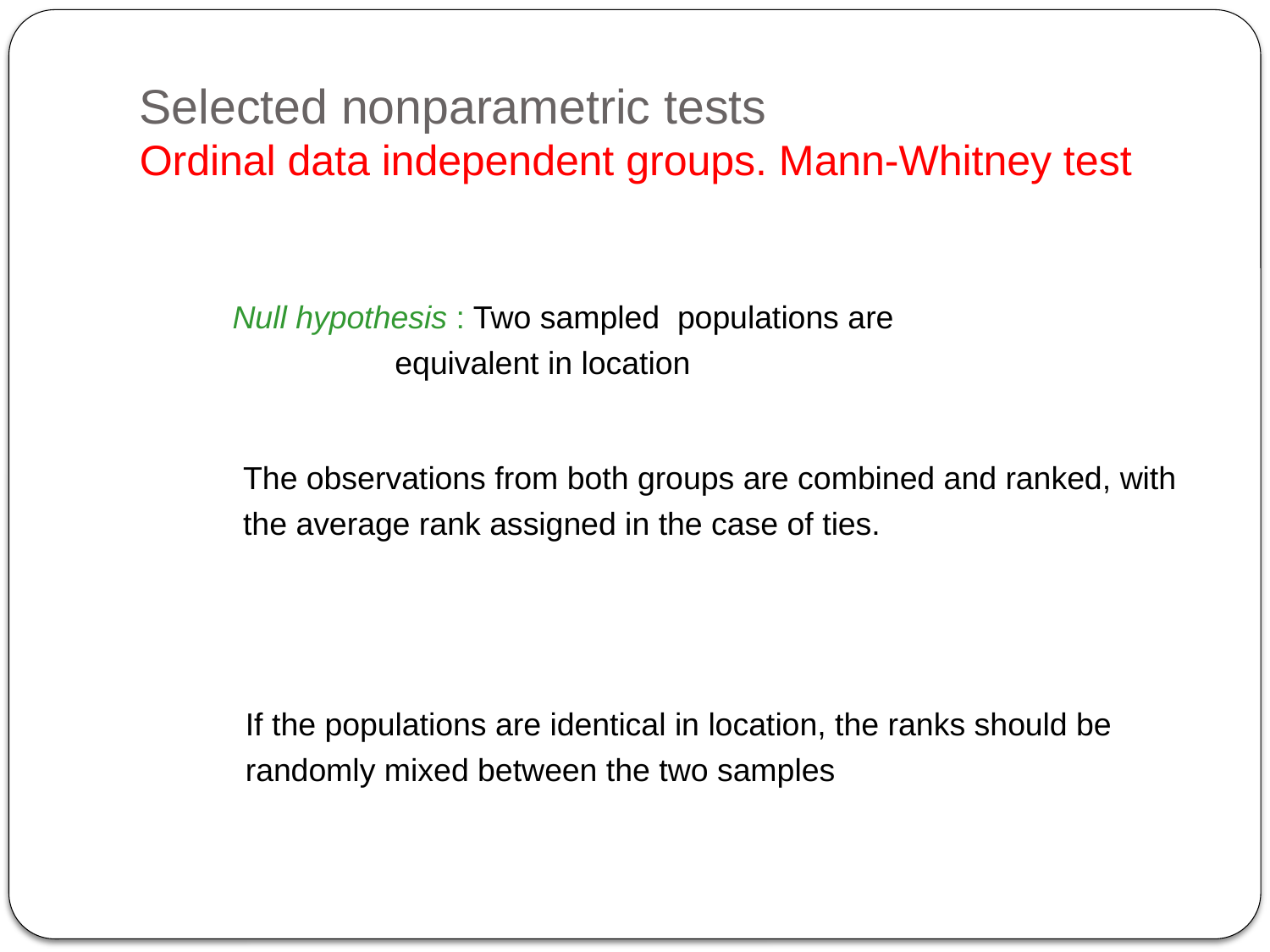

# Selected nonparametric tests Ordinal data independent groups. Mann-Whitney test
Null hypothesis : Two sampled  populations are 			    equivalent in location
The observations from both groups are combined and ranked, with the average rank assigned in the case of ties.
If the populations are identical in location, the ranks should be randomly mixed between the two samples